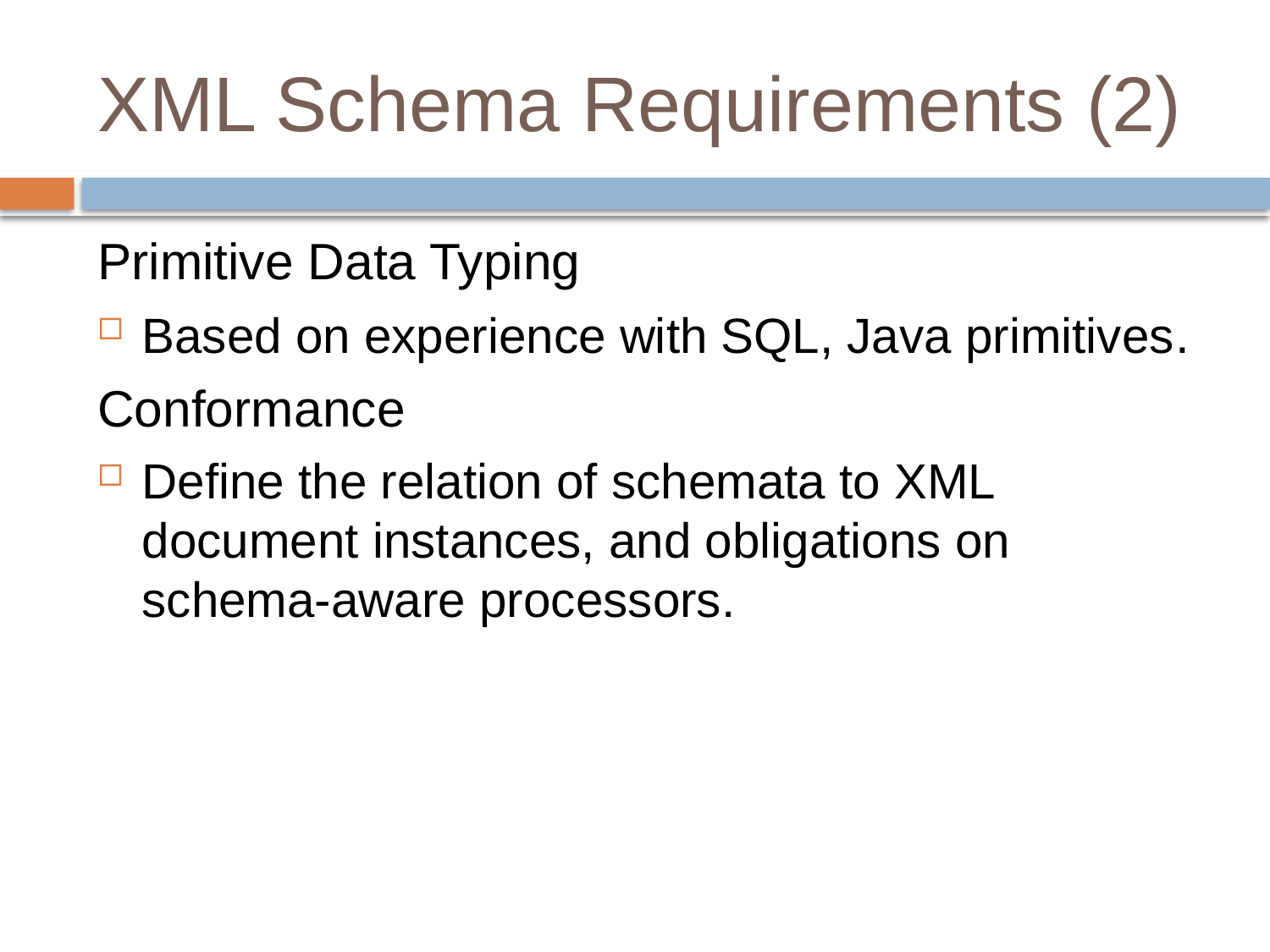

# XML Schema Requirements (2)
Primitive Data Typing
Based on experience with SQL, Java primitives.
Conformance
Define the relation of schemata to XML document instances, and obligations on schema-aware processors.